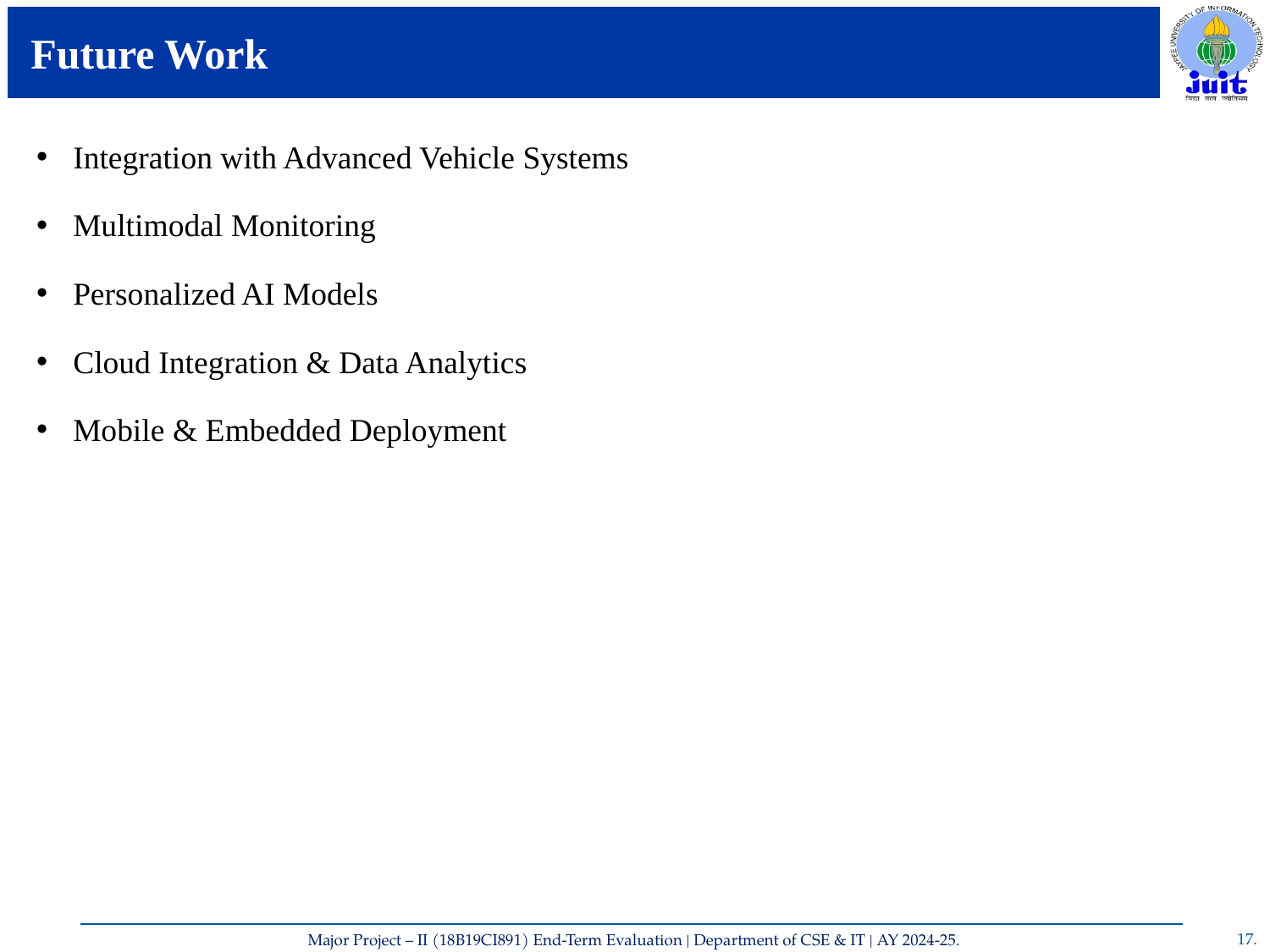

# Future Work
Integration with Advanced Vehicle Systems
Multimodal Monitoring
Personalized AI Models
Cloud Integration & Data Analytics
Mobile & Embedded Deployment